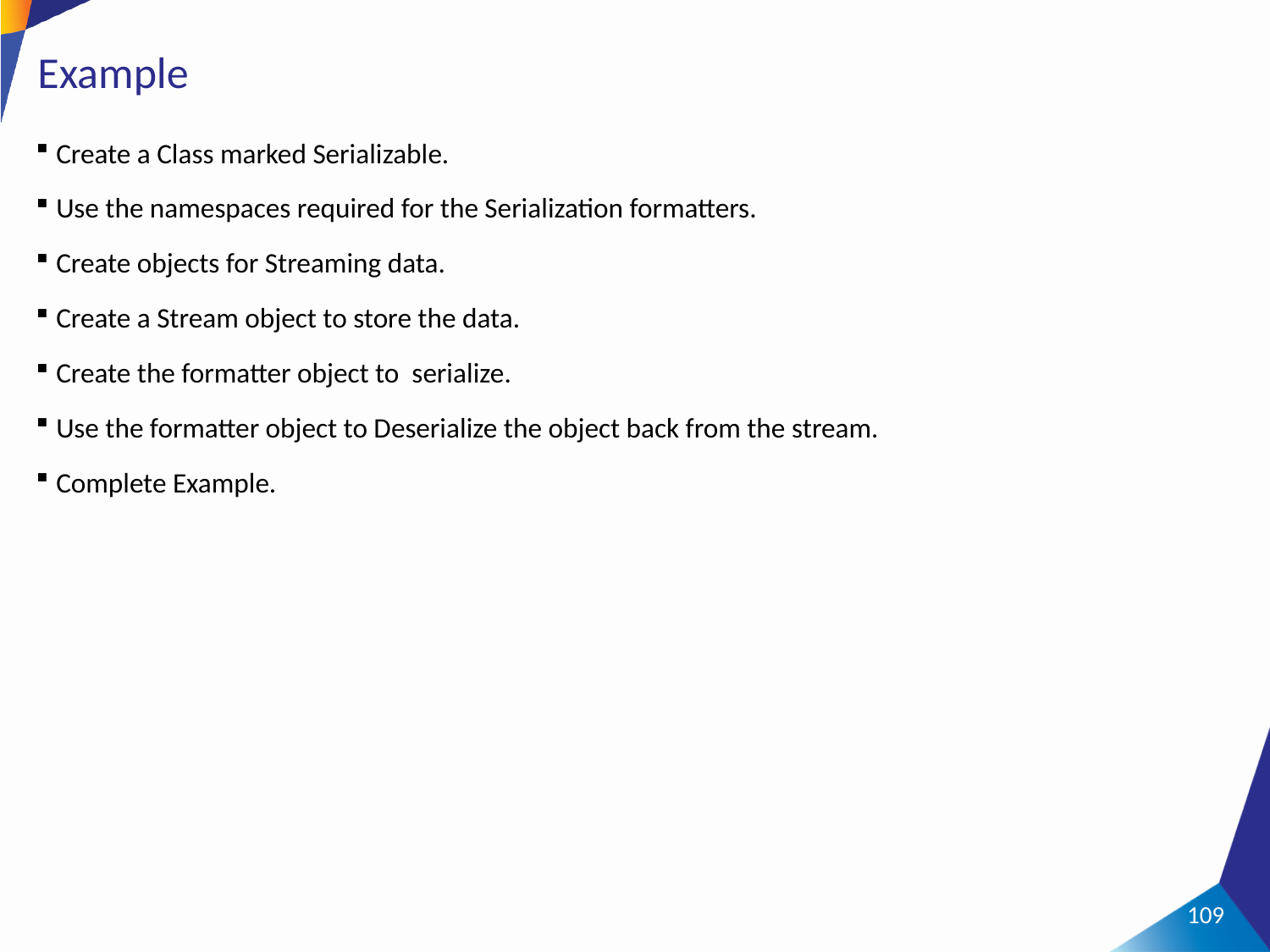

# Example
Create a Class marked Serializable.
Use the namespaces required for the Serialization formatters.
Create objects for Streaming data.
Create a Stream object to store the data.
Create the formatter object to  serialize.
Use the formatter object to Deserialize the object back from the stream.
Complete Example.